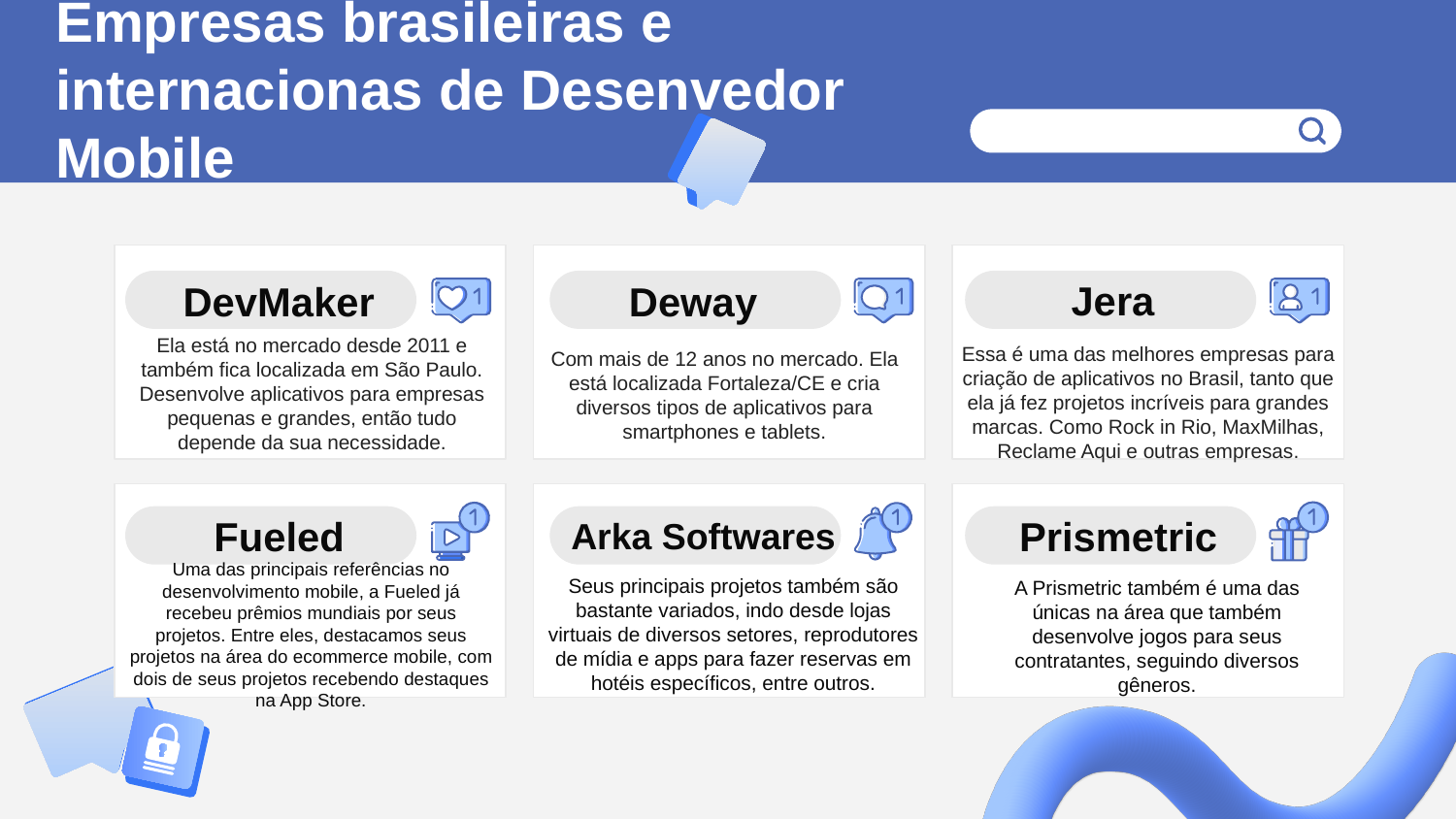

# Empresas brasileiras e internacionas de Desenvedor Mobile

Jera
 DevMaker
Deway

Com mais de 12 anos no mercado. Ela está localizada Fortaleza/CE e cria diversos tipos de aplicativos para smartphones e tablets.
Essa é uma das melhores empresas para criação de aplicativos no Brasil, tanto que ela já fez projetos incríveis para grandes marcas. Como Rock in Rio, MaxMilhas, Reclame Aqui e outras empresas.
Ela está no mercado desde 2011 e também fica localizada em São Paulo. Desenvolve aplicativos para empresas pequenas e grandes, então tudo depende da sua necessidade.

 Fueled
Arka Softwares

 Prismetric
Seus principais projetos também são bastante variados, indo desde lojas virtuais de diversos setores, reprodutores de mídia e apps para fazer reservas em hotéis específicos, entre outros.
Uma das principais referências no desenvolvimento mobile, a Fueled já recebeu prêmios mundiais por seus projetos. Entre eles, destacamos seus projetos na área do ecommerce mobile, com dois de seus projetos recebendo destaques na App Store.
A Prismetric também é uma das únicas na área que também desenvolve jogos para seus contratantes, seguindo diversos gêneros.